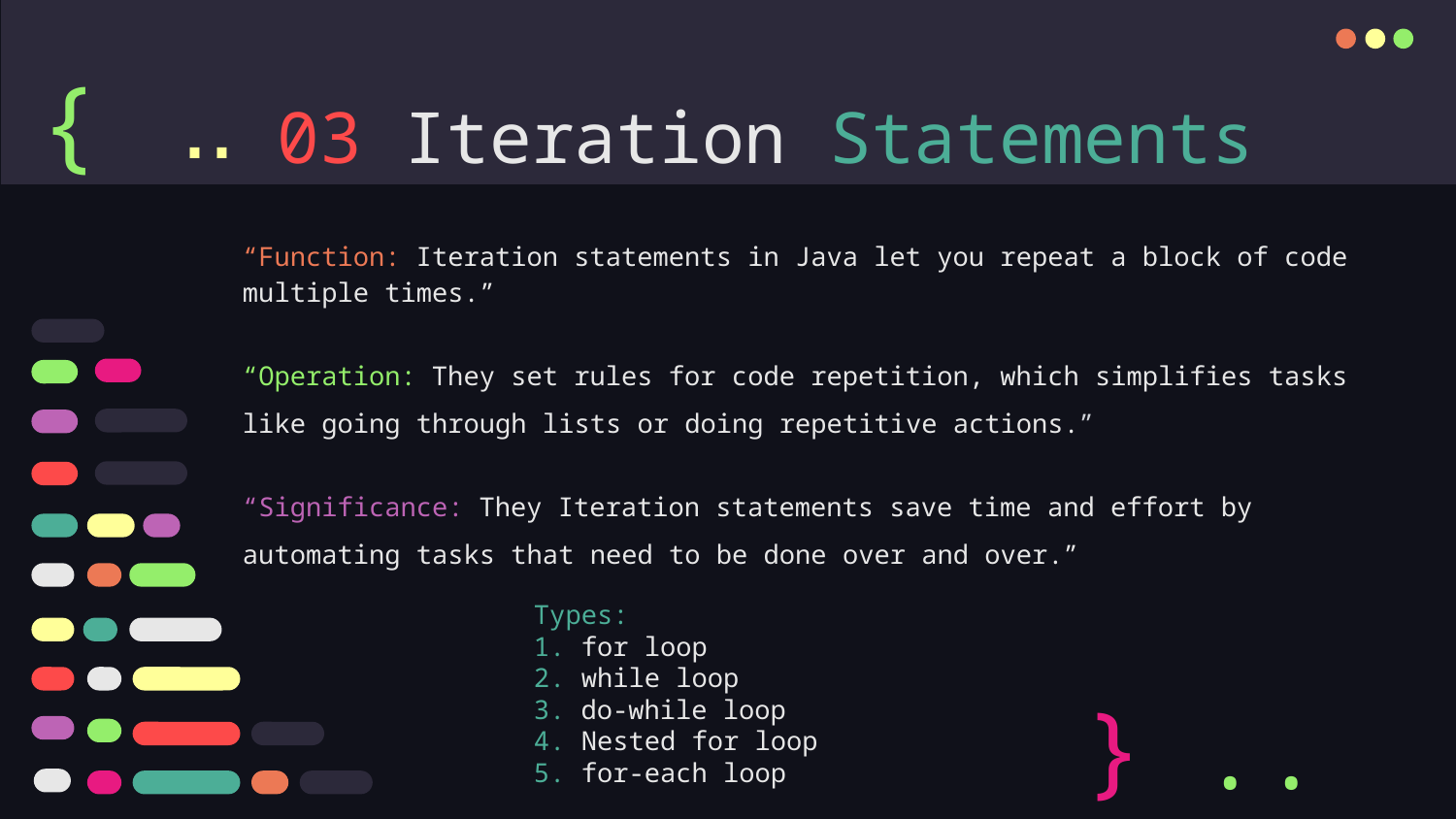

{
..
# 03 Iteration Statements
“Function: Iteration statements in Java let you repeat a block of code multiple times.”

“Operation: They set rules for code repetition, which simplifies tasks like going through lists or doing repetitive actions.”

“Significance: They Iteration statements save time and effort by automating tasks that need to be done over and over.”

		Types:
		1. for loop
		2. while loop
		3. do-while loop
		4. Nested for loop
		5. for-each loop

}
..